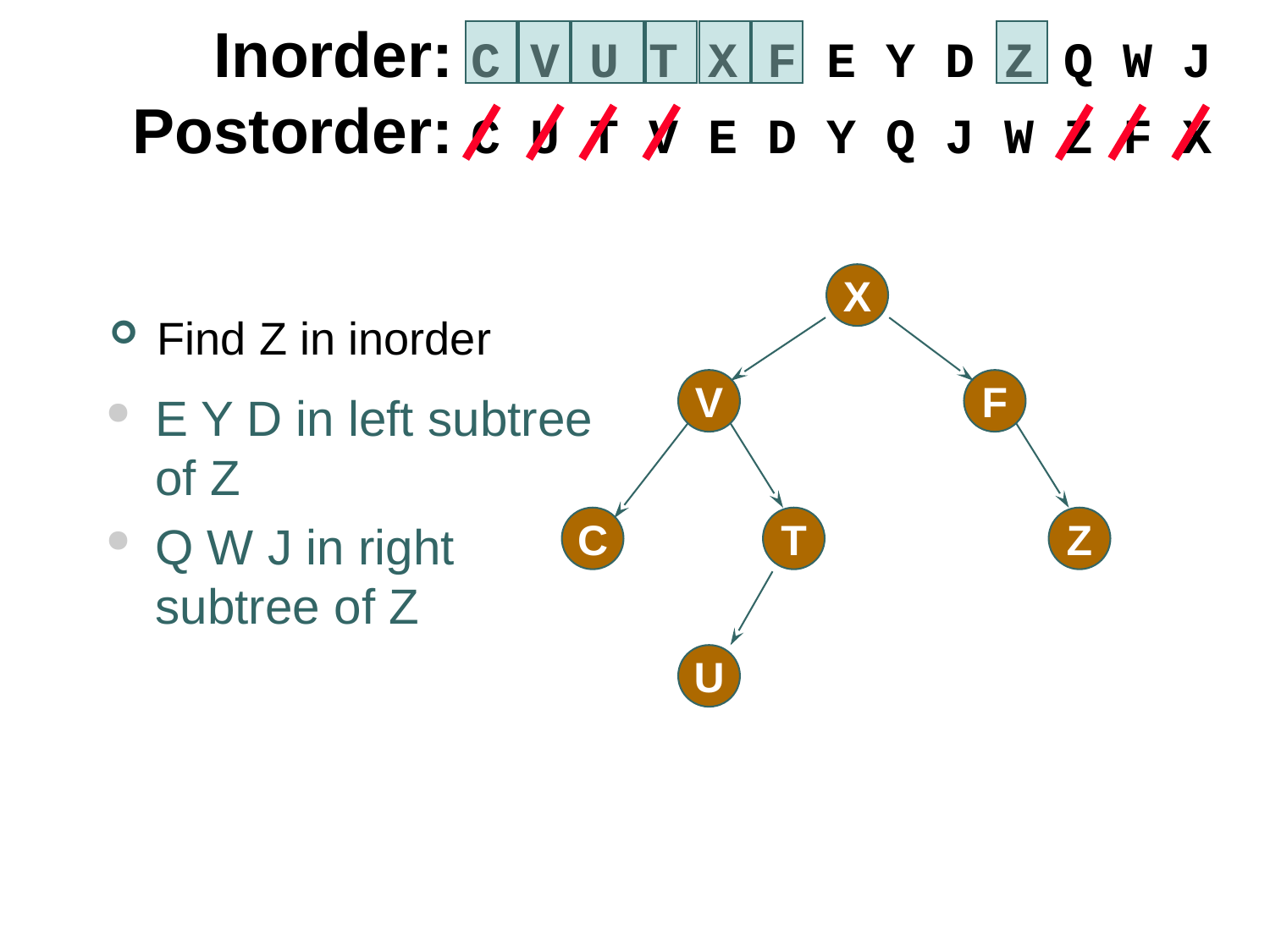

Inorder: C V U T X F E Y D Z Q W J
Postorder: C U T V E D Y Q J W Z F X

X

Find Z in inorder

V
F

E Y D in left subtree of Z
Q W J in right subtree of Z

C
T
Z

U